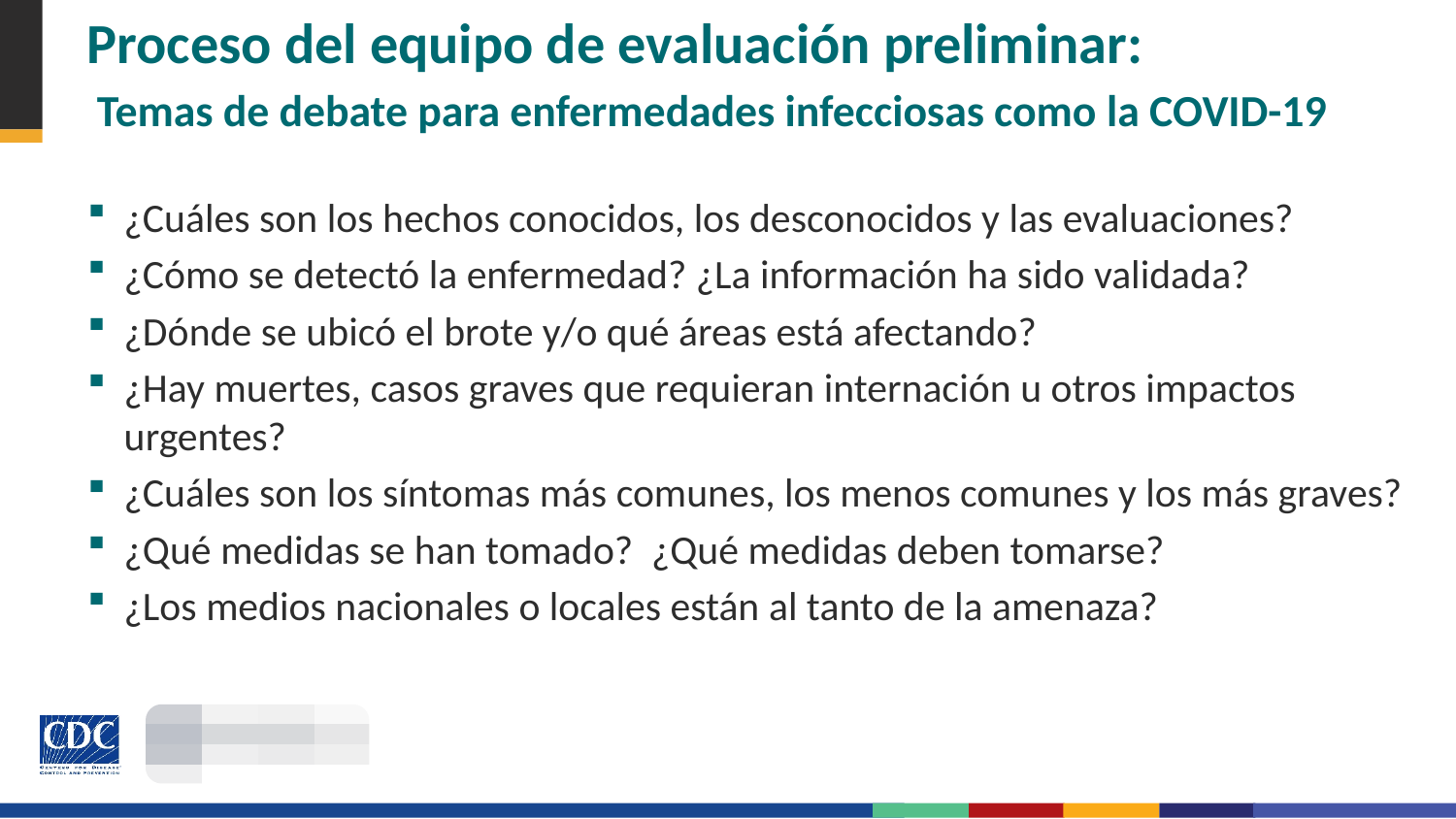

# Proceso del equipo de evaluación preliminar: Temas de debate para enfermedades infecciosas como la COVID-19
¿Cuáles son los hechos conocidos, los desconocidos y las evaluaciones?
¿Cómo se detectó la enfermedad? ¿La información ha sido validada?
¿Dónde se ubicó el brote y/o qué áreas está afectando?
¿Hay muertes, casos graves que requieran internación u otros impactos urgentes?
¿Cuáles son los síntomas más comunes, los menos comunes y los más graves?
¿Qué medidas se han tomado?  ¿Qué medidas deben tomarse?
¿Los medios nacionales o locales están al tanto de la amenaza?